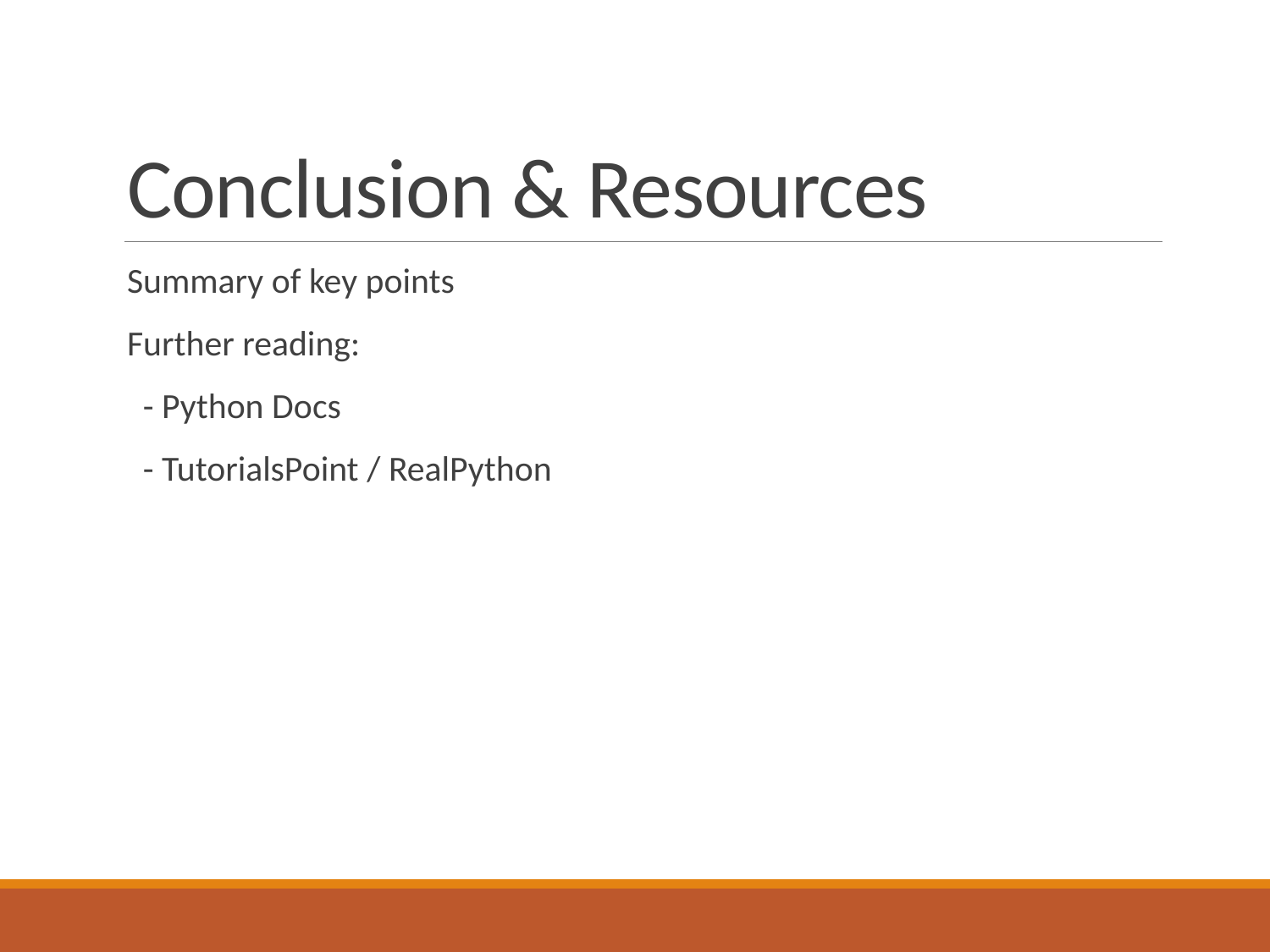

# Conclusion & Resources
Summary of key points
Further reading:
  - Python Docs
  - TutorialsPoint / RealPython